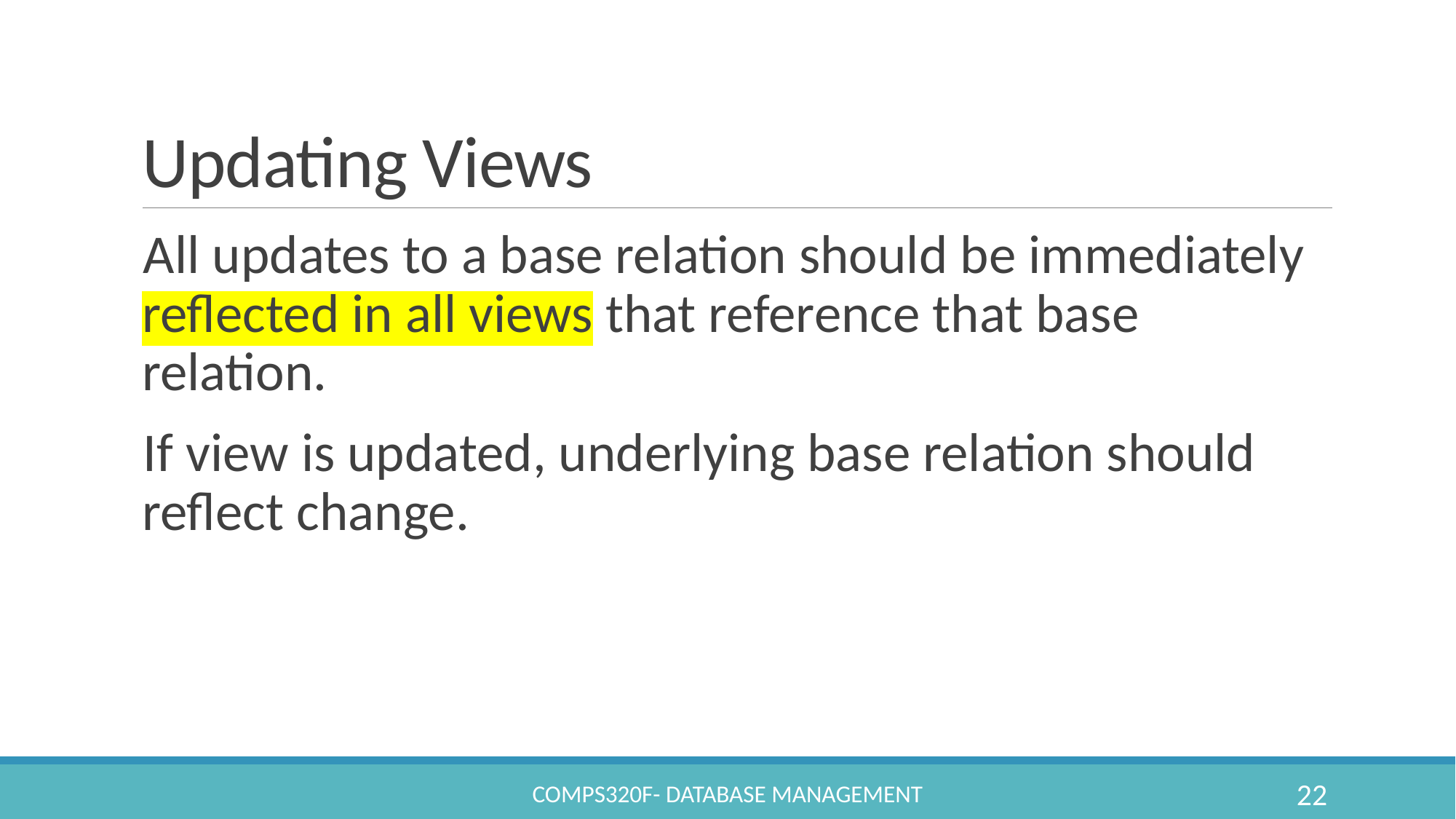

# Updating Views
All updates to a base relation should be immediately reflected in all views that reference that base relation.
If view is updated, underlying base relation should reflect change.
COMPS320F- Database Management
22